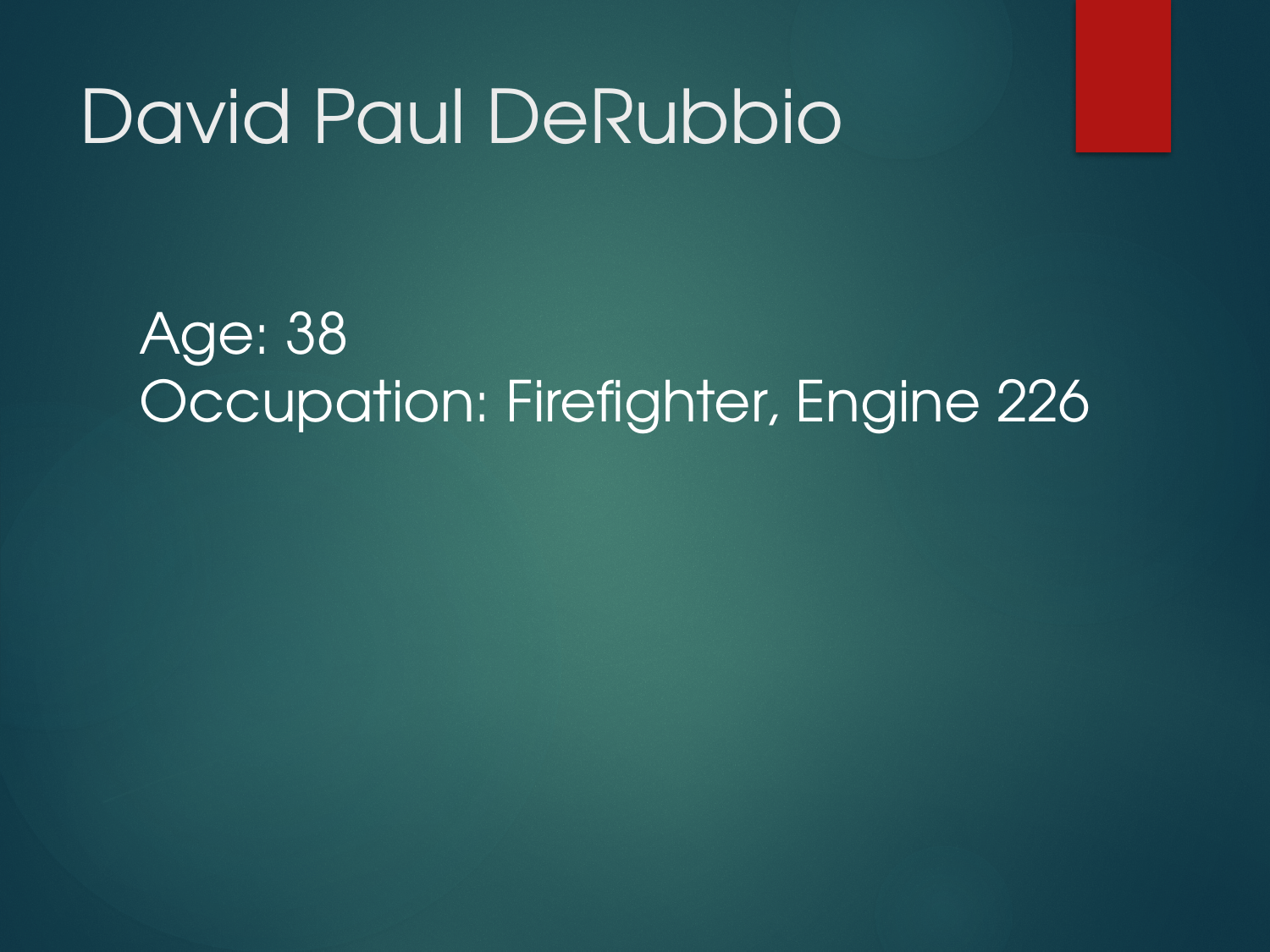

# David Paul DeRubbio

Age: 38
Occupation: Firefighter, Engine 226